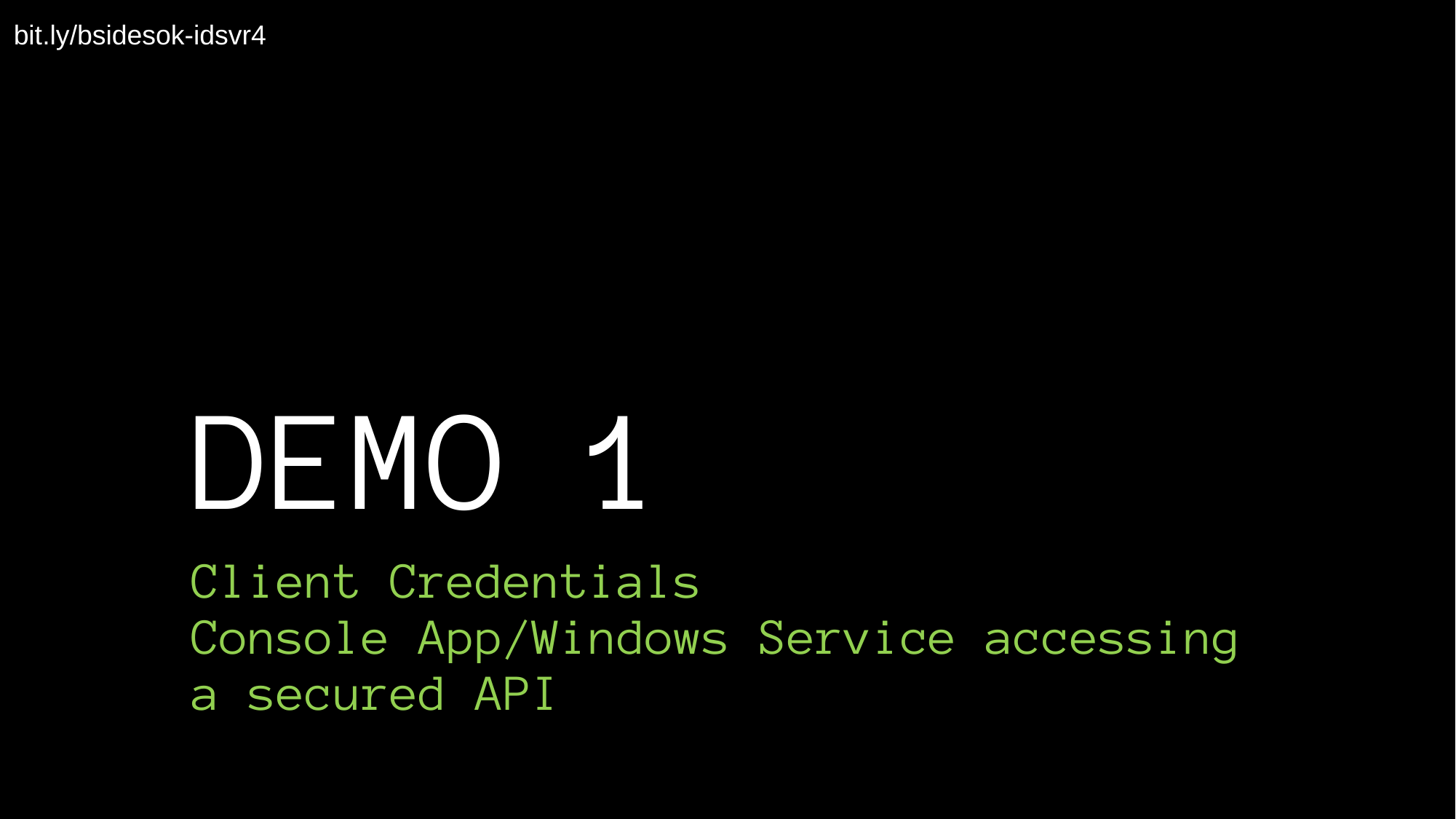

bit.ly/bsidesok-idsvr4
# DEMO 1
Client Credentials
Console App/Windows Service accessing a secured API